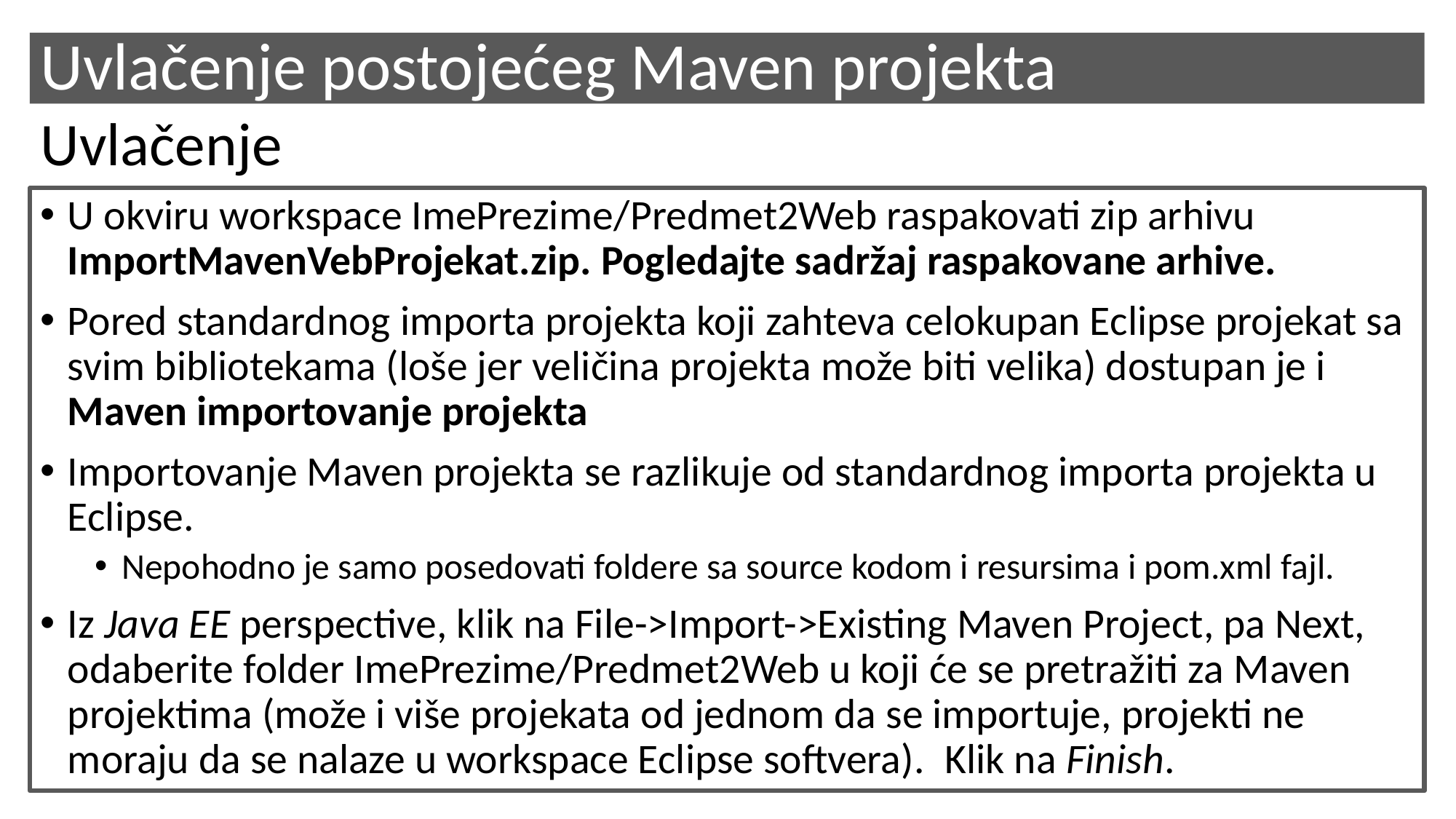

# Uvlačenje postojećeg Maven projekta
Uvlačenje
U okviru workspace ImePrezime/Predmet2Web raspakovati zip arhivu ImportMavenVebProjekat.zip. Pogledajte sadržaj raspakovane arhive.
Pored standardnog importa projekta koji zahteva celokupan Eclipse projekat sa svim bibliotekama (loše jer veličina projekta može biti velika) dostupan je i Maven importovanje projekta
Importovanje Maven projekta se razlikuje od standardnog importa projekta u Eclipse.
Nepohodno je samo posedovati foldere sa source kodom i resursima i pom.xml fajl.
Iz Java EE perspective, klik na File->Import->Existing Maven Project, pa Next, odaberite folder ImePrezime/Predmet2Web u koji će se pretražiti za Maven projektima (može i više projekata od jednom da se importuje, projekti ne moraju da se nalaze u workspace Eclipse softvera).  Klik na Finish.